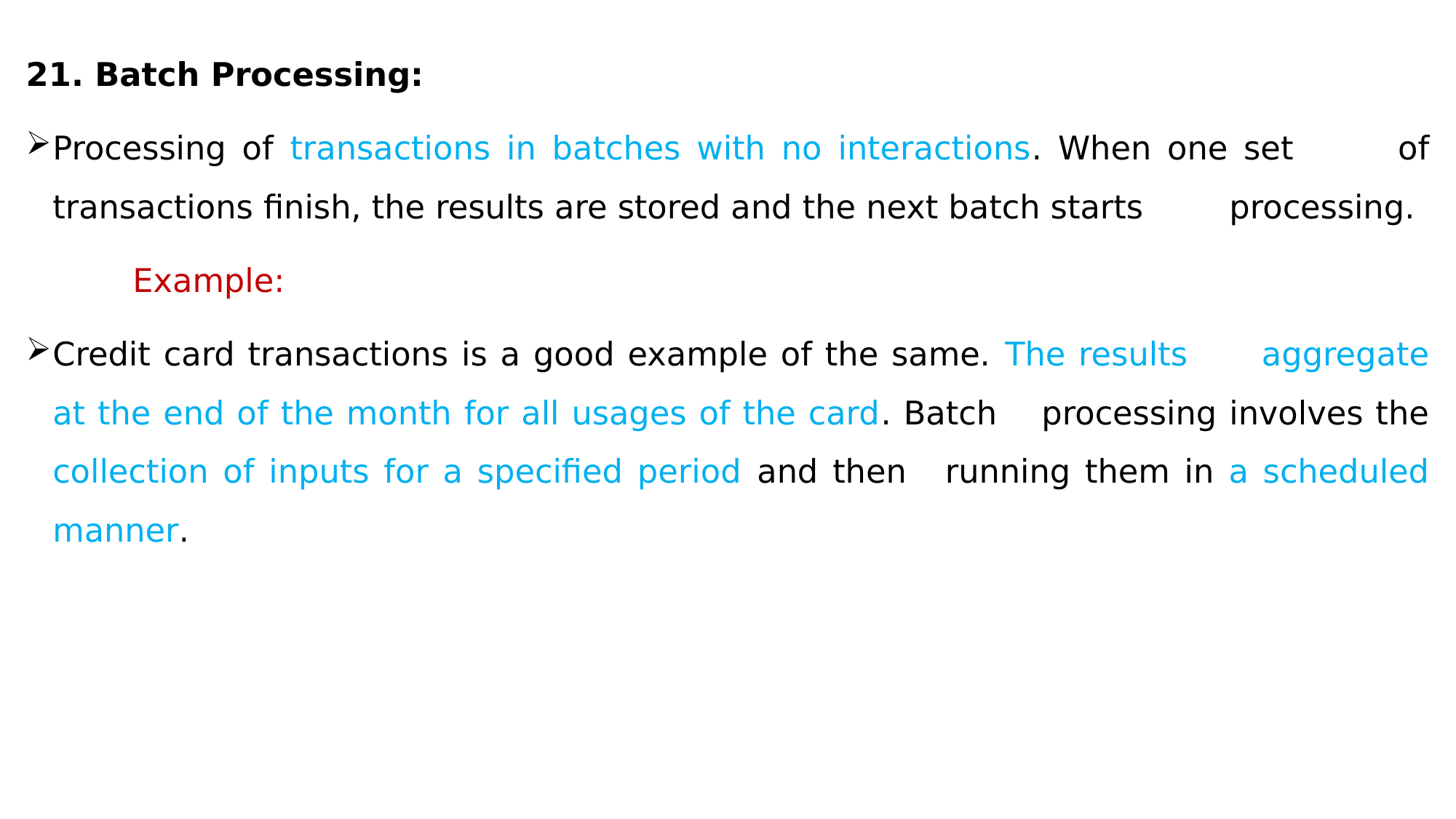

21. Batch Processing:
	Processing of transactions in batches with no interactions. When one set 	of transactions finish, the results are stored and the next batch starts 	processing.
	Example:
	Credit card transactions is a good example of the same. The results 	aggregate at the end of the month for all usages of the card. Batch 	processing involves the collection of inputs for a specified period and then 	running them in a scheduled manner.